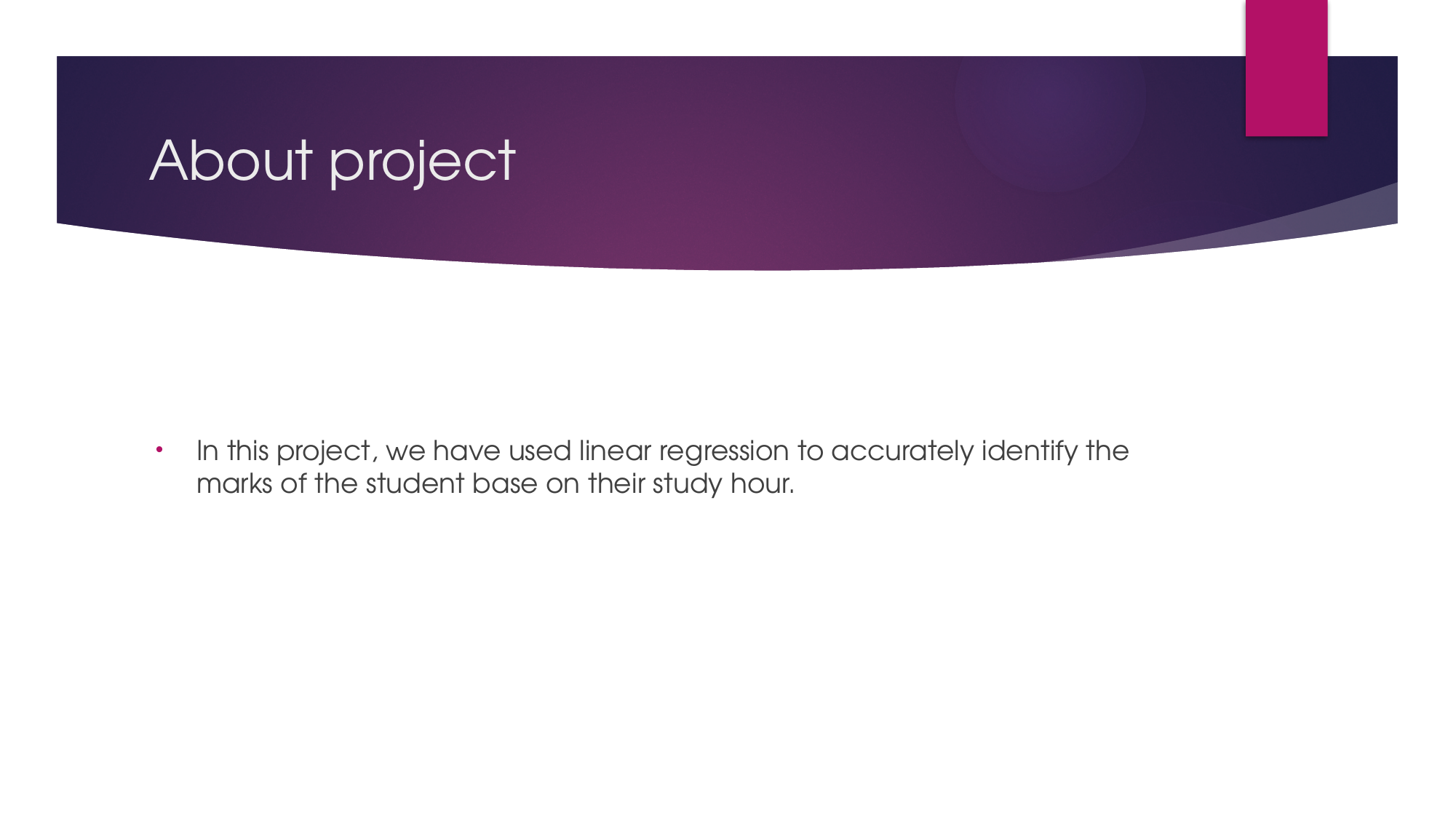

# About project
In this project, we have used linear regression to accurately identify the marks of the student base on their study hour.